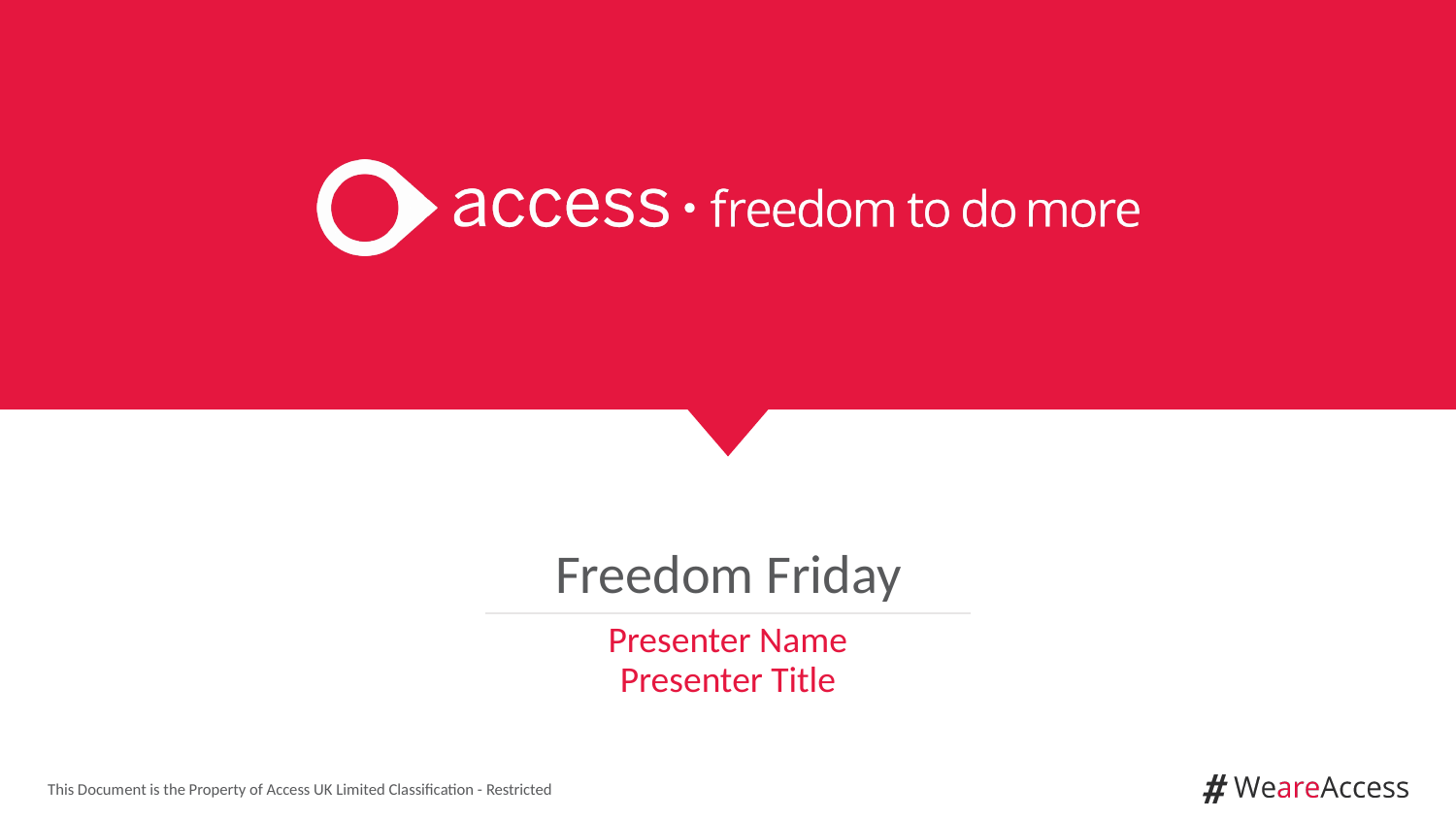

# Freedom Friday
Presenter Name
Presenter Title